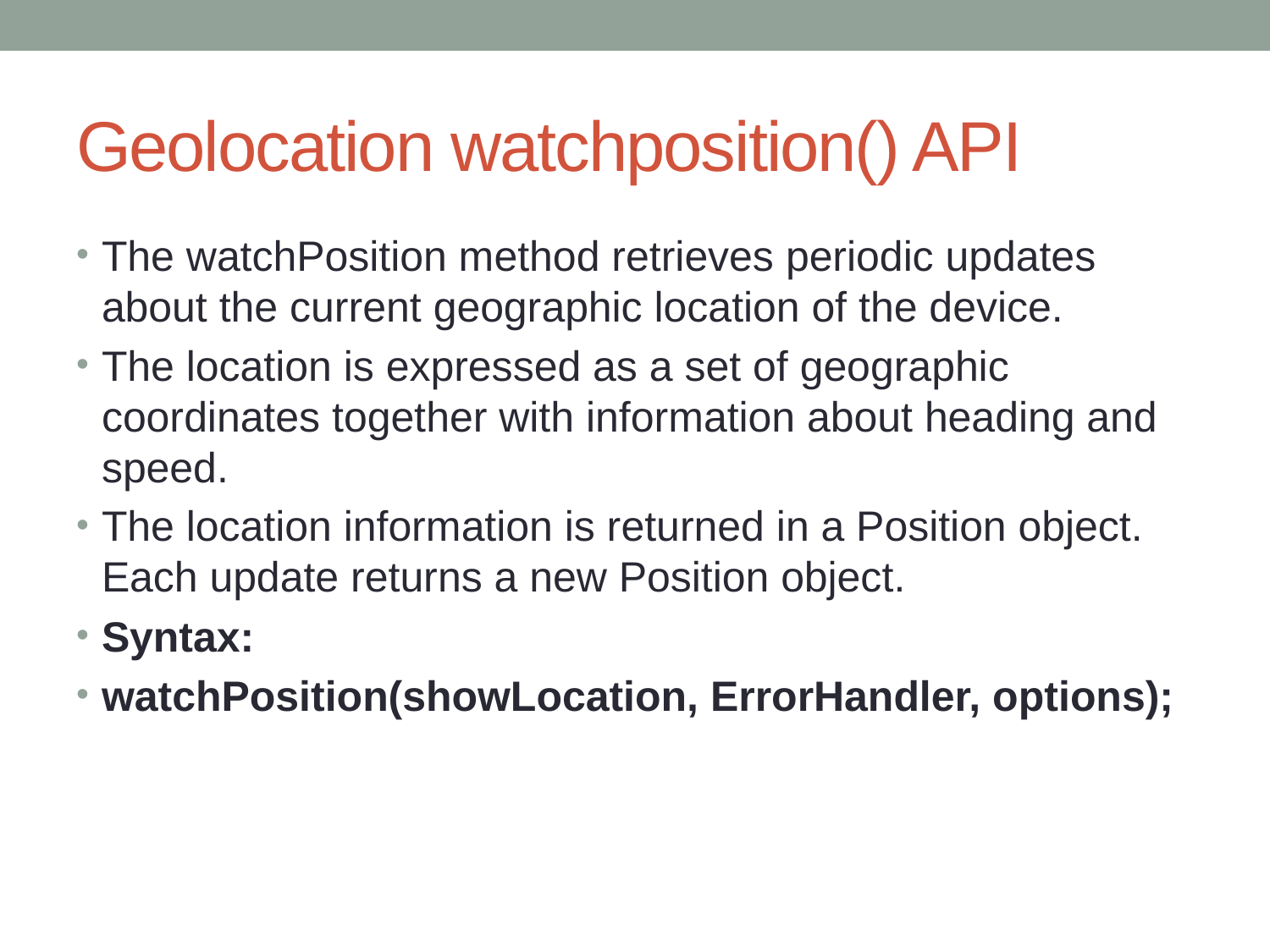

# Geolocation watchposition() API
The watchPosition method retrieves periodic updates about the current geographic location of the device.
The location is expressed as a set of geographic coordinates together with information about heading and speed.
The location information is returned in a Position object. Each update returns a new Position object.
Syntax:
watchPosition(showLocation, ErrorHandler, options);